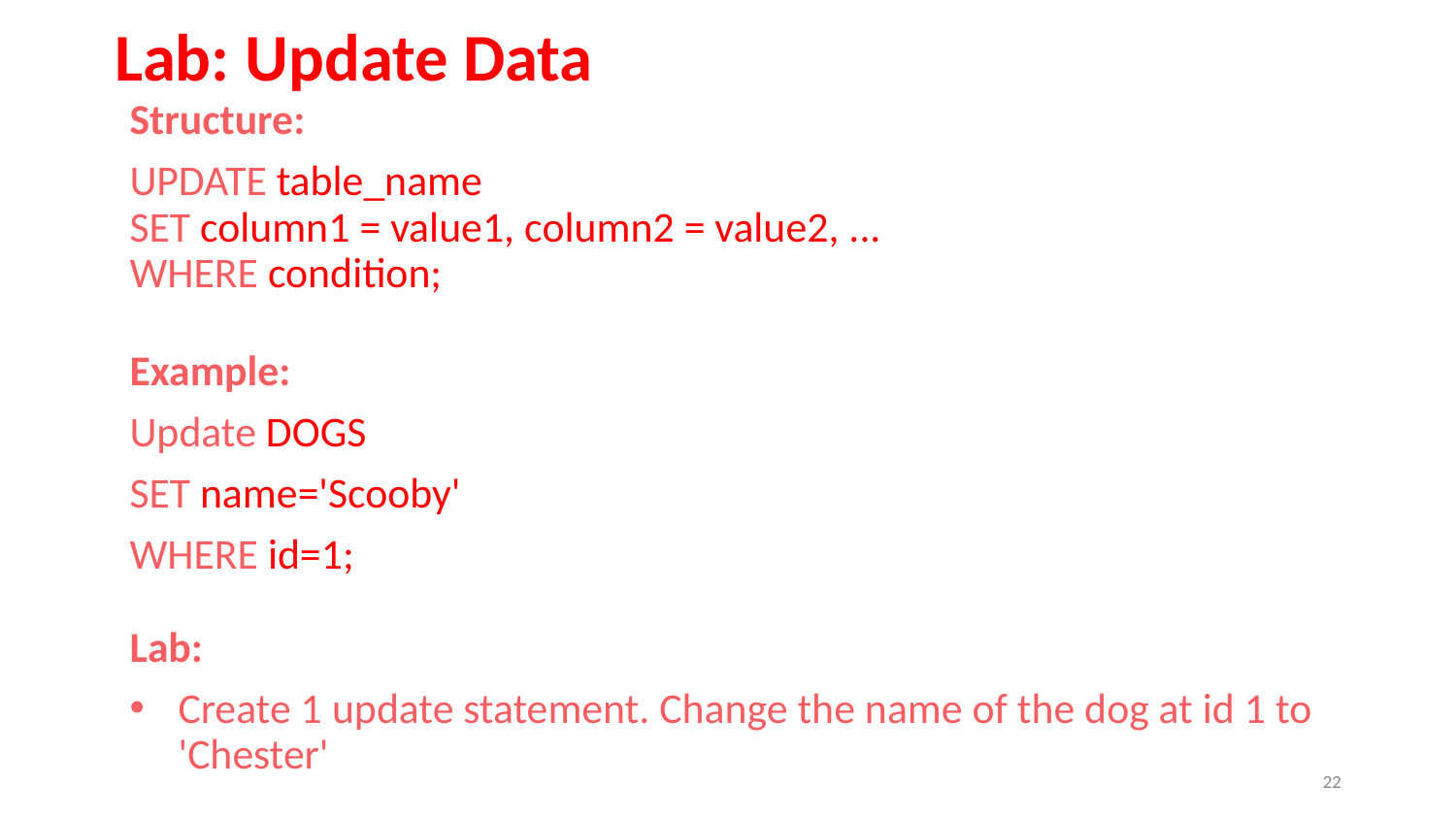

# Lab: Update Data
Structure:
UPDATE table_name
SET column1 = value1, column2 = value2, ...
WHERE condition;

Example:
Update DOGS
SET name='Scooby'
WHERE id=1;

Lab:
Create 1 update statement. Change the name of the dog at id 1 to 'Chester'
22